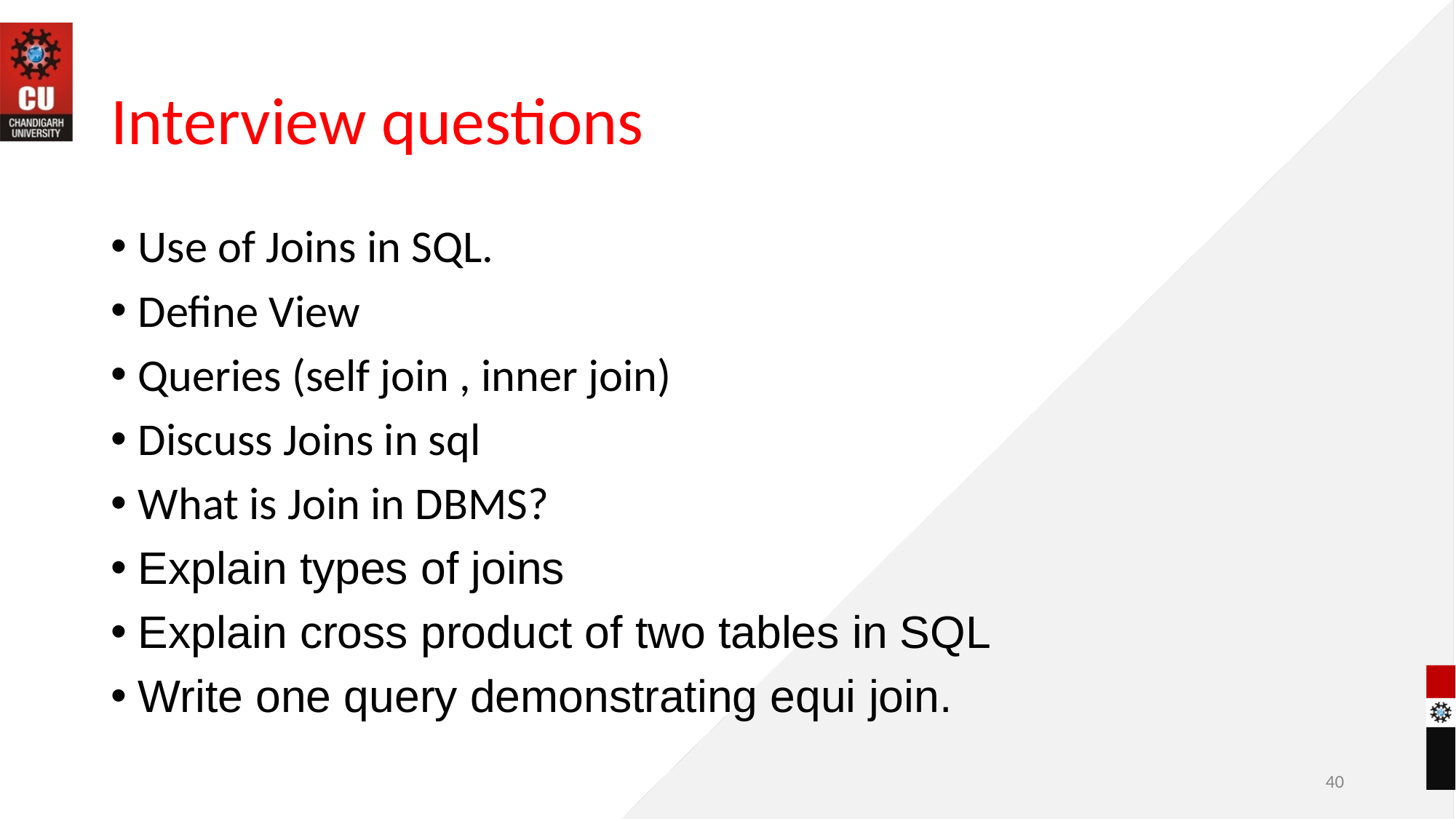

# Interview questions
Use of Joins in SQL.
Define View
Queries (self join , inner join)
Discuss Joins in sql
What is Join in DBMS?
Explain types of joins
Explain cross product of two tables in SQL
Write one query demonstrating equi join.

40